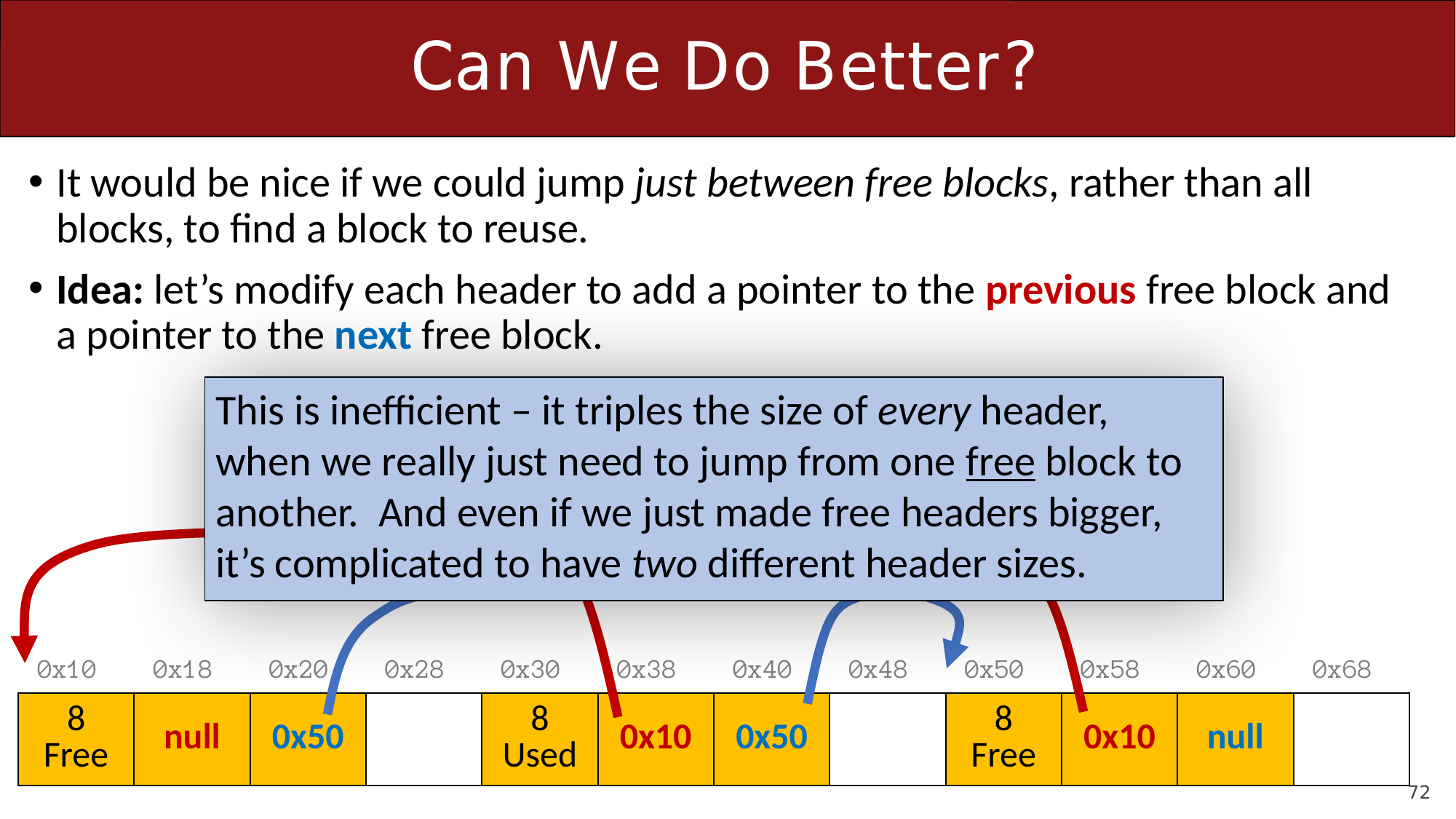

# Can We Do Better?
It would be nice if we could jump just between free blocks, rather than all blocks, to find a block to reuse.
Idea: let’s modify each header to add a pointer to the previous free block and a pointer to the next free block.

This is inefficient – it triples the size of every header, when we really just need to jump from one free block to another.  And even if we just made free headers bigger, it’s complicated to have two different header sizes.

| 0x10 | 0x18 | 0x20 | 0x28 | 0x30 | 0x38 | 0x40 | 0x48 | 0x50 | 0x58 | 0x60 | 0x68 |
| --- | --- | --- | --- | --- | --- | --- | --- | --- | --- | --- | --- |
| 8 Free | null | 0x50 |  | 8 Used | 0x10 | 0x50 |  | 8 Free | 0x10 | null |  |